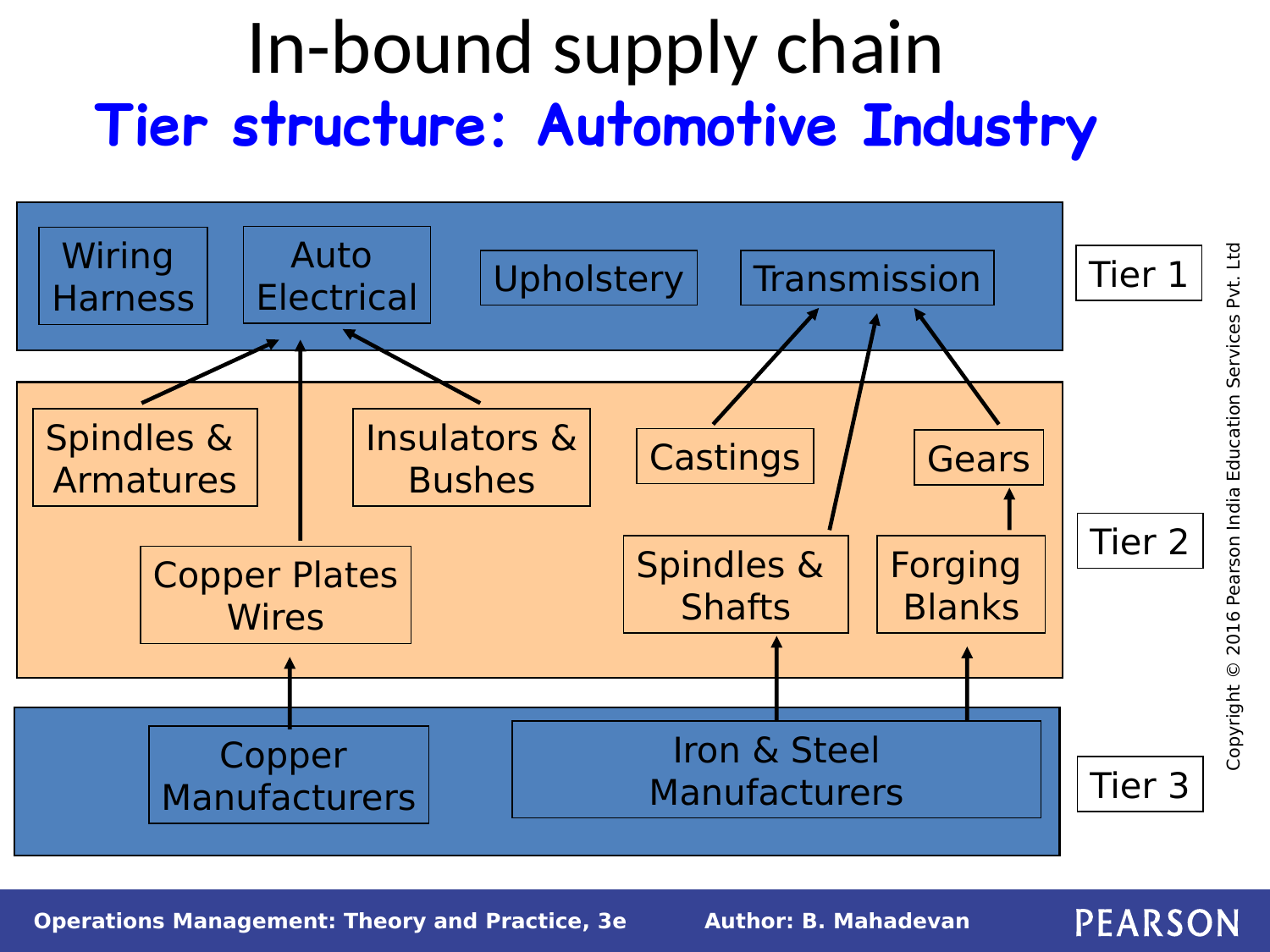

# In-bound supply chain Tier structure: Automotive Industry

Auto
Electrical
Wiring
Harness
Tier 1
Upholstery
Transmission

Spindles &
Armatures
Insulators &
Bushes
Castings
Gears

Tier 2
Spindles &
Shafts
Forging
Blanks
Copper Plates
Wires

Iron & Steel
Manufacturers
Copper
Manufacturers
Tier 3